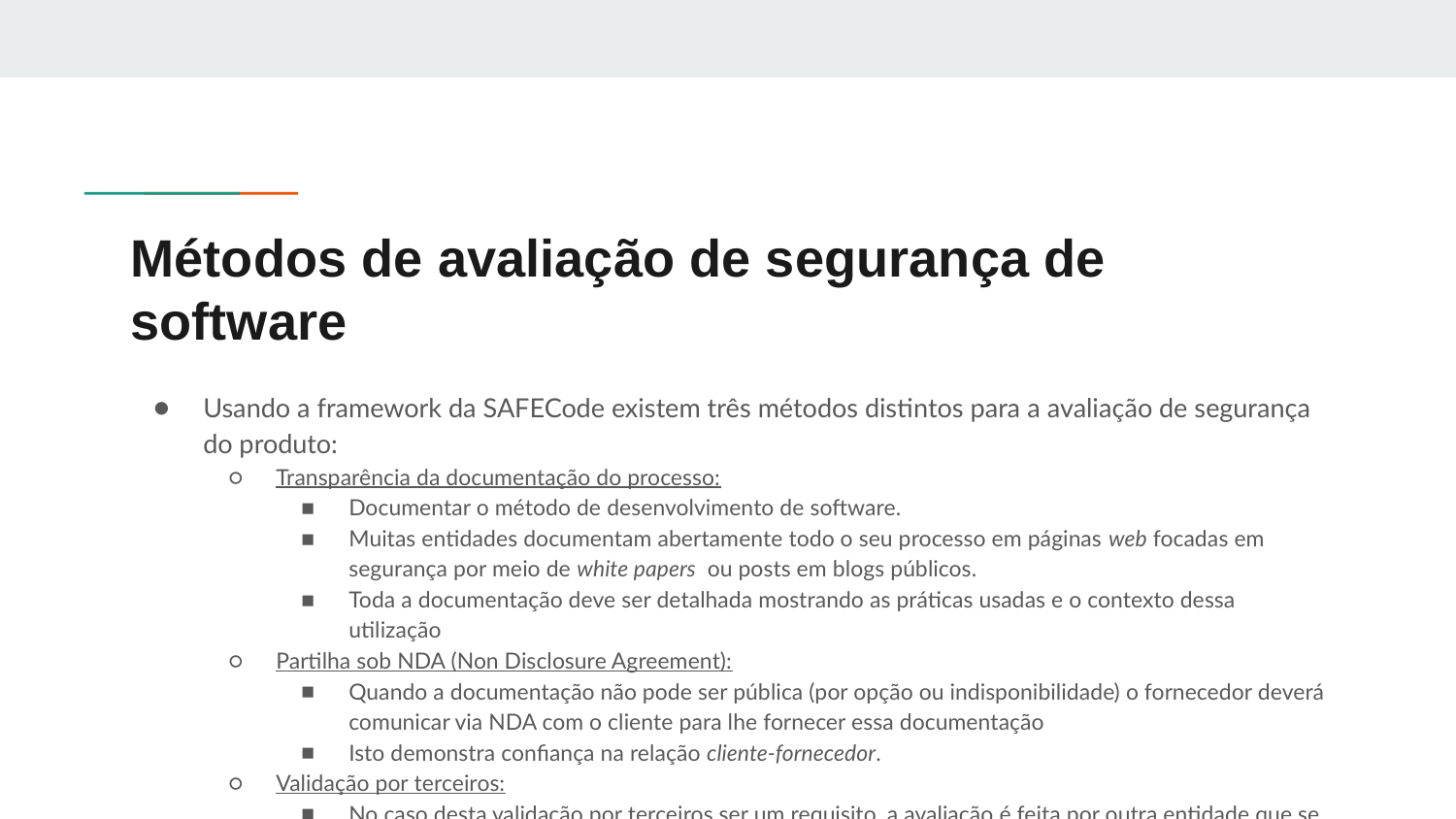

# Métodos de avaliação de segurança de software
Usando a framework da SAFECode existem três métodos distintos para a avaliação de segurança do produto:
Transparência da documentação do processo:
Documentar o método de desenvolvimento de software.
Muitas entidades documentam abertamente todo o seu processo em páginas web focadas em segurança por meio de white papers  ou posts em blogs públicos.
Toda a documentação deve ser detalhada mostrando as práticas usadas e o contexto dessa utilização
Partilha sob NDA (Non Disclosure Agreement):
Quando a documentação não pode ser pública (por opção ou indisponibilidade) o fornecedor deverá comunicar via NDA com o cliente para lhe fornecer essa documentação
Isto demonstra confiança na relação cliente-fornecedor.
Validação por terceiros:
No caso desta validação por terceiros ser um requisito, a avaliação é feita por outra entidade que se deverá seguir por todos métodos de segurança definidos.